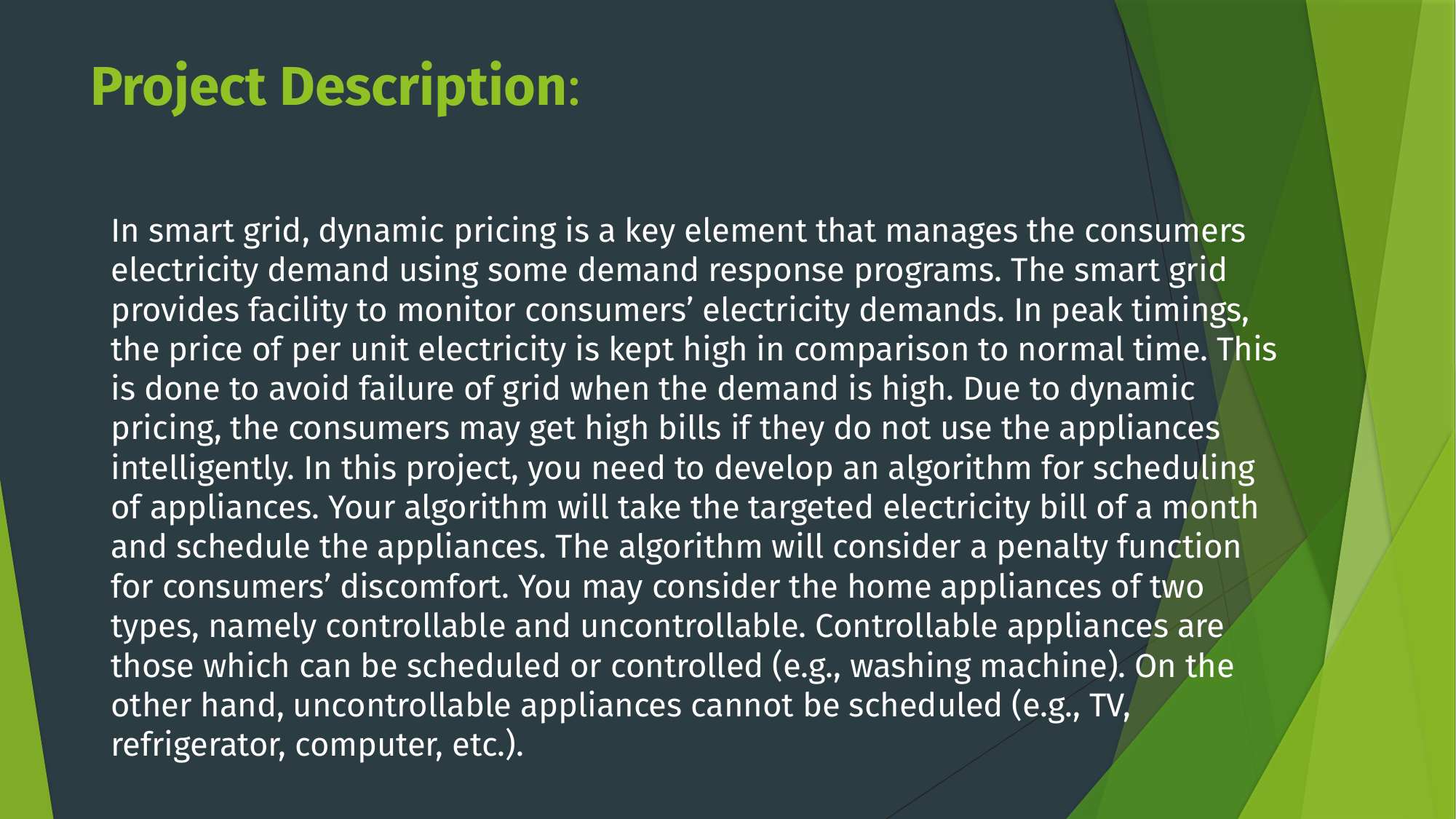

# Project Description:
In smart grid, dynamic pricing is a key element that manages the consumers electricity demand using some demand response programs. The smart grid provides facility to monitor consumers’ electricity demands. In peak timings, the price of per unit electricity is kept high in comparison to normal time. This is done to avoid failure of grid when the demand is high. Due to dynamic pricing, the consumers may get high bills if they do not use the appliances intelligently. In this project, you need to develop an algorithm for scheduling of appliances. Your algorithm will take the targeted electricity bill of a month and schedule the appliances. The algorithm will consider a penalty function for consumers’ discomfort. You may consider the home appliances of two types, namely controllable and uncontrollable. Controllable appliances are those which can be scheduled or controlled (e.g., washing machine). On the other hand, uncontrollable appliances cannot be scheduled (e.g., TV, refrigerator, computer, etc.).